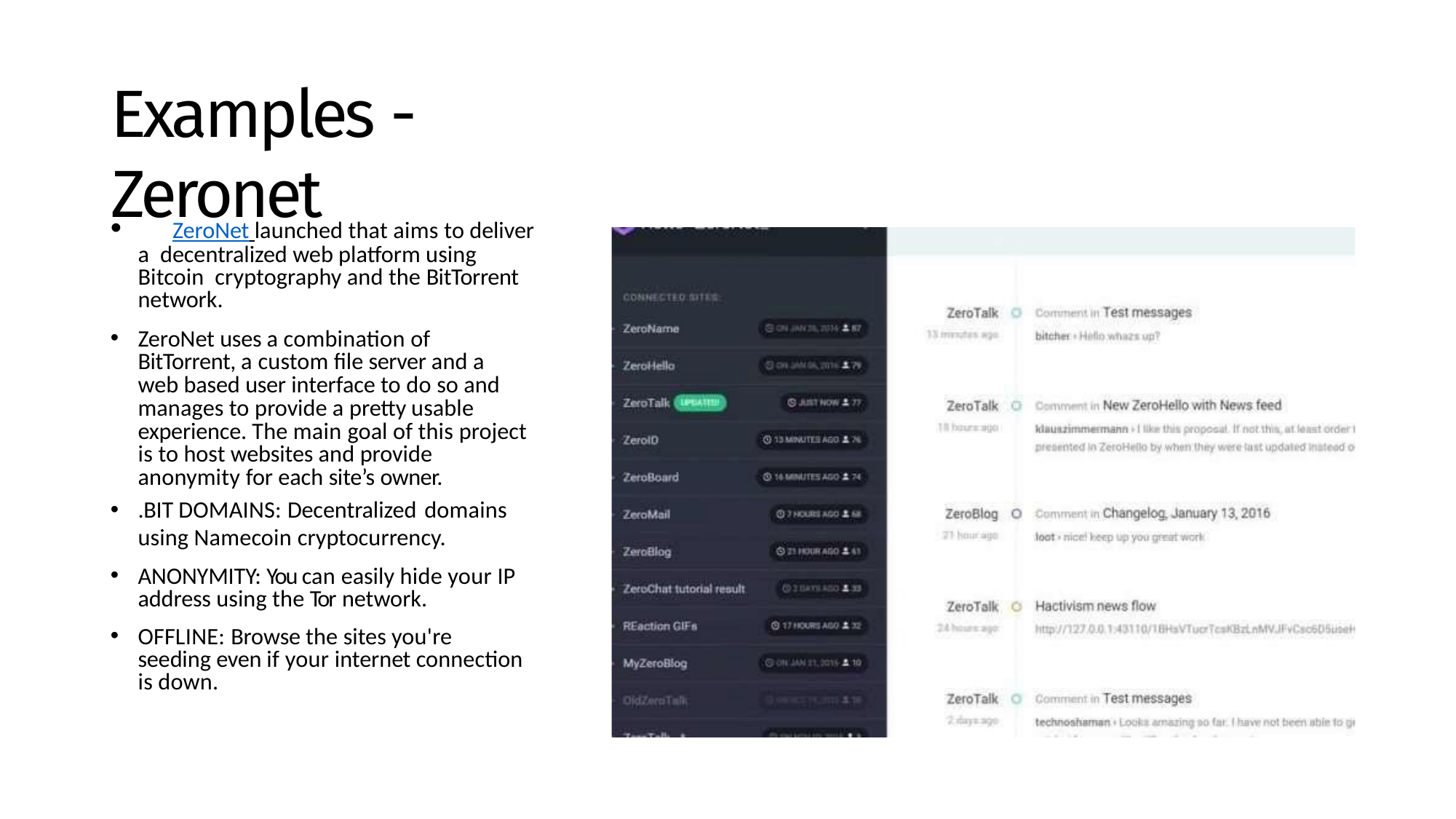

# Examples - Zeronet
	ZeroNet launched that aims to deliver a  decentralized web platform using Bitcoin  cryptography and the BitTorrent  network.
ZeroNet uses a combination of  BitTorrent, a custom file server and a  web based user interface to do so and  manages to provide a pretty usable  experience. The main goal of this project  is to host websites and provide  anonymity for each site’s owner.
.BIT DOMAINS: Decentralized domains
using Namecoin cryptocurrency.
ANONYMITY: You can easily hide your IP  address using the Tor network.
OFFLINE: Browse the sites you're  seeding even if your internet connection  is down.